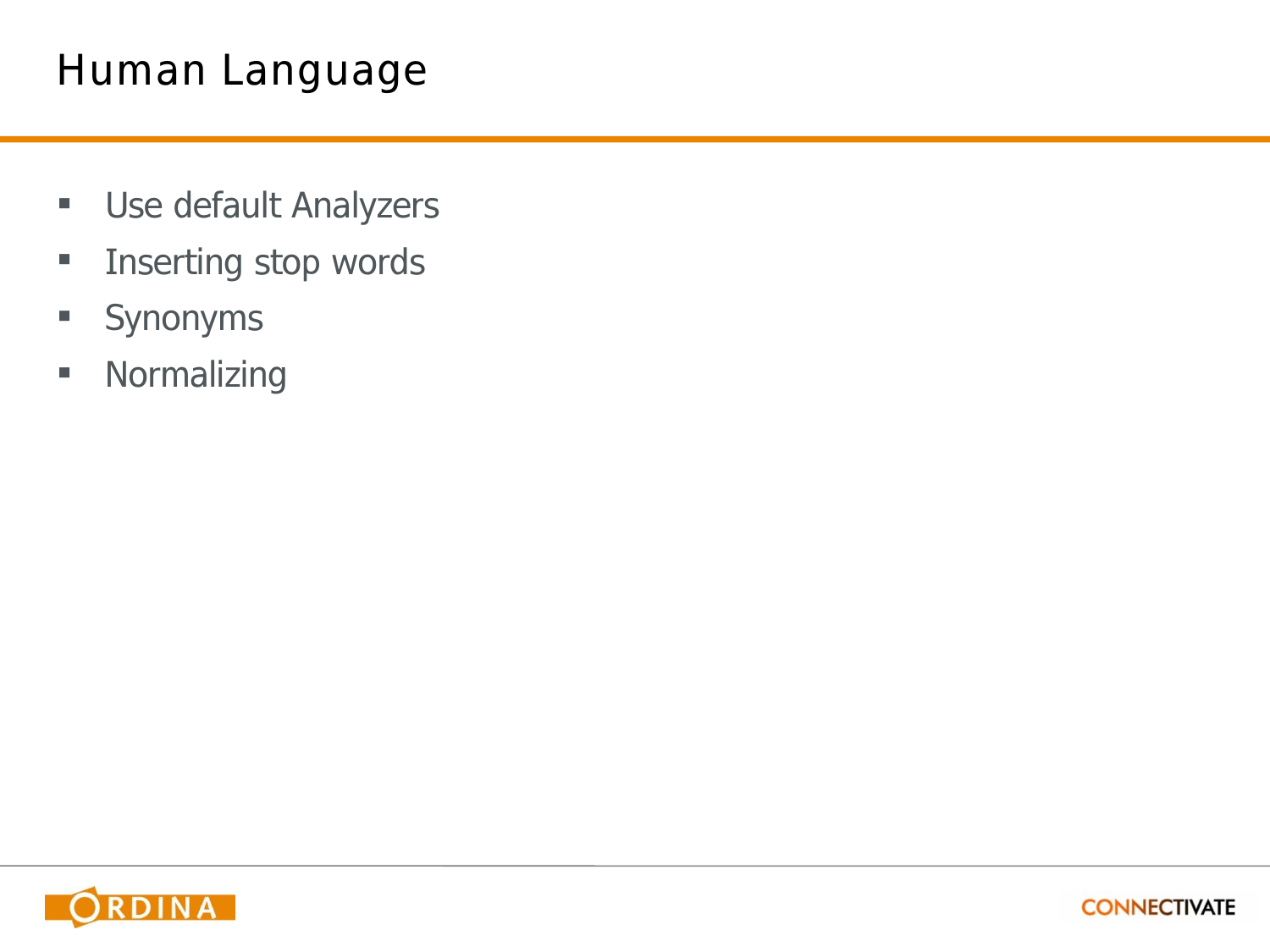

# Human Language
Use default Analyzers
Inserting stop words
Synonyms
Normalizing